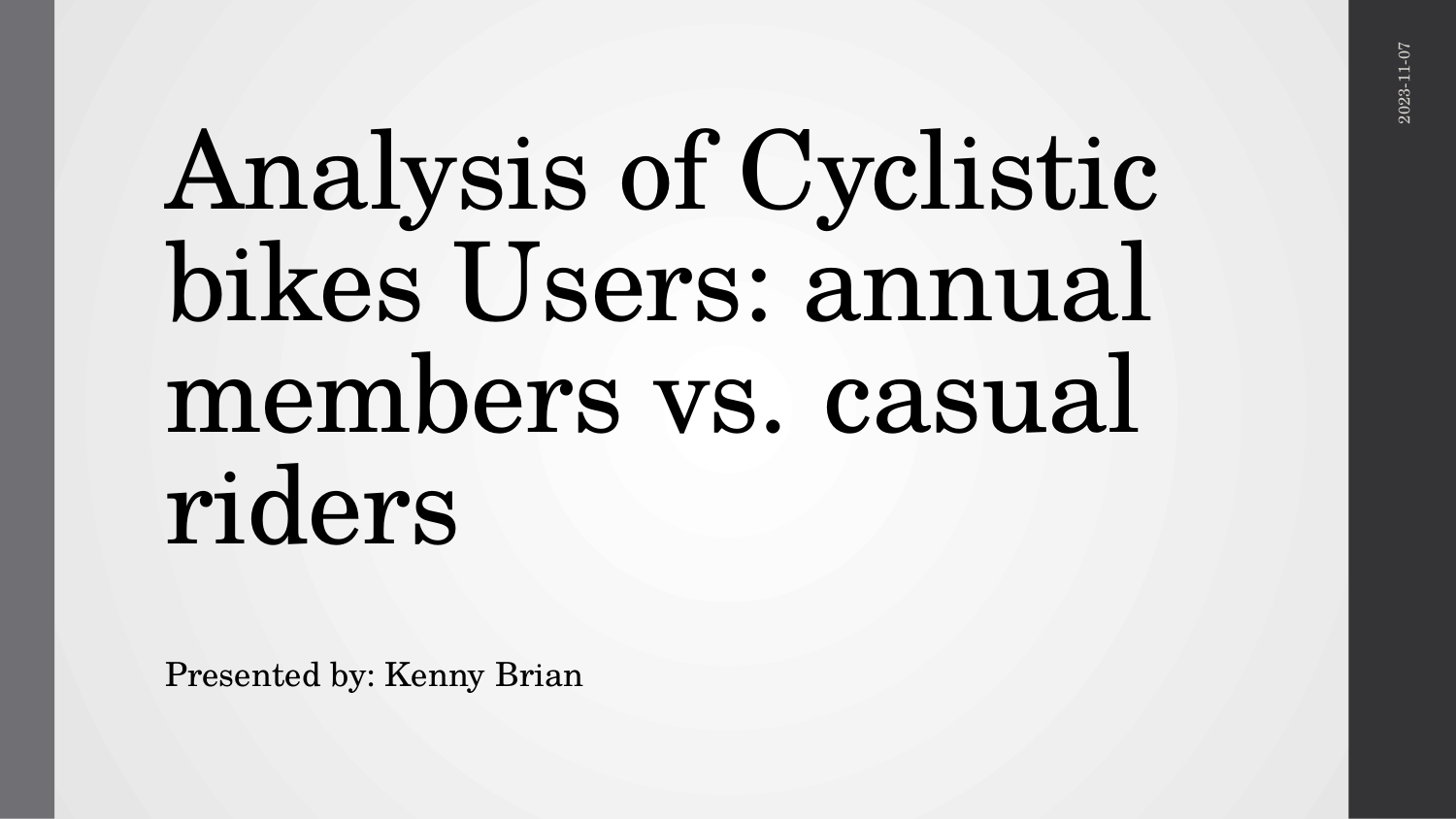

# Analysis of Cyclistic bikes Users: annual members vs. casual riders
2023-11-07
Presented by: Kenny Brian